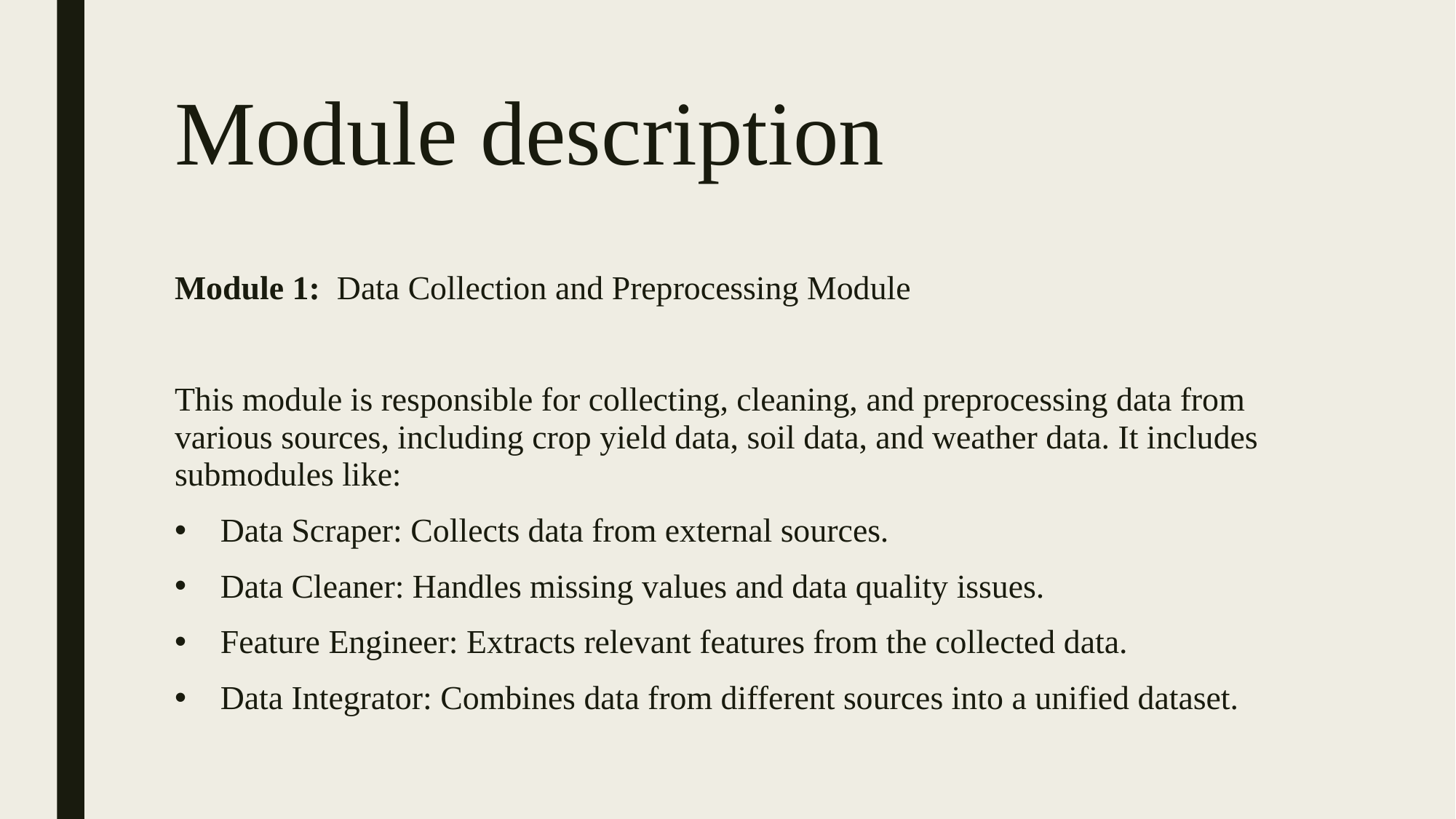

# Module description
Module 1:  Data Collection and Preprocessing Module

This module is responsible for collecting, cleaning, and preprocessing data from various sources, including crop yield data, soil data, and weather data. It includes submodules like:
Data Scraper: Collects data from external sources.
Data Cleaner: Handles missing values and data quality issues.
Feature Engineer: Extracts relevant features from the collected data.
Data Integrator: Combines data from different sources into a unified dataset.